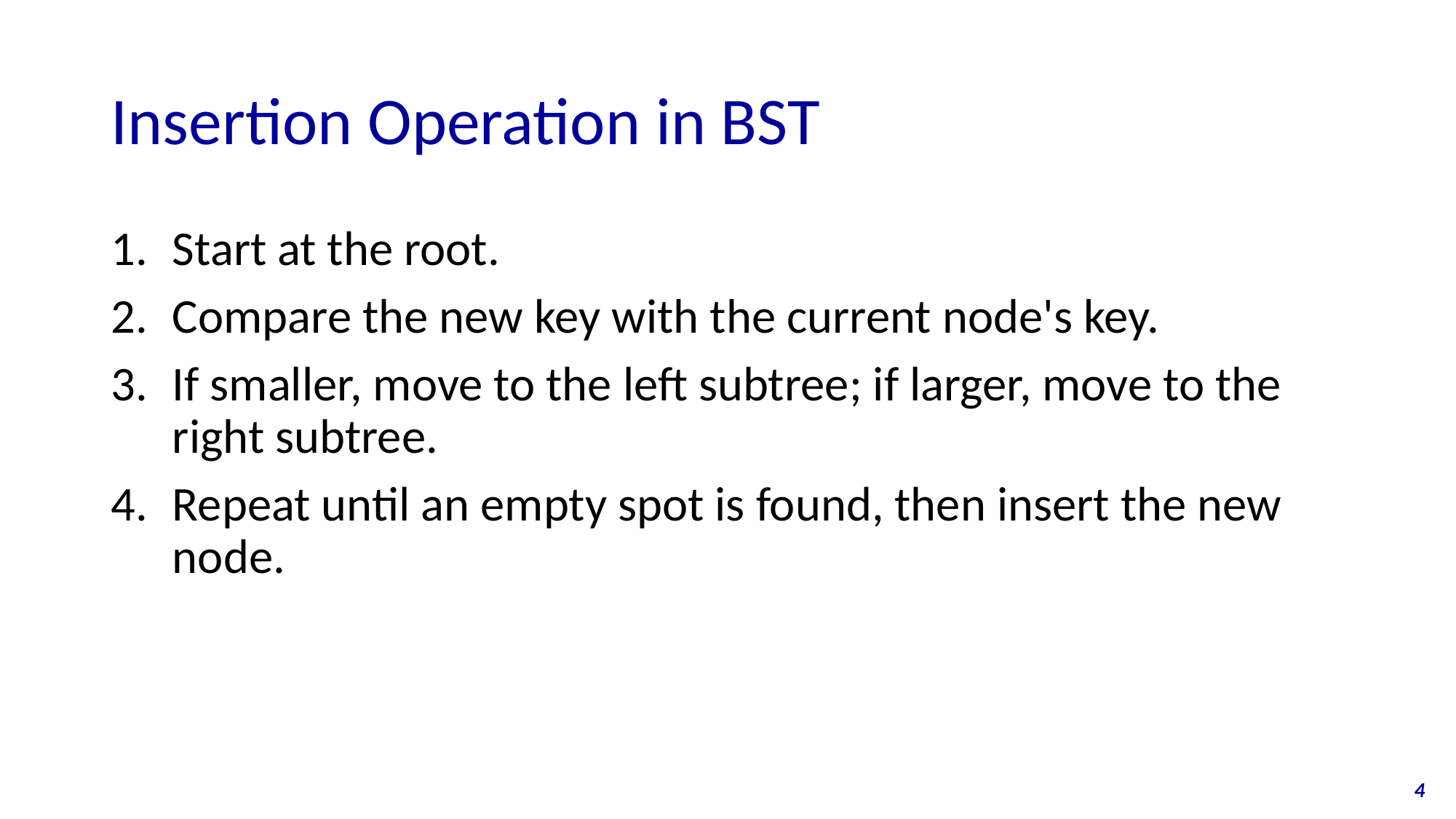

# Insertion Operation in BST
Start at the root.
Compare the new key with the current node's key.
If smaller, move to the left subtree; if larger, move to the right subtree.
Repeat until an empty spot is found, then insert the new node.
4